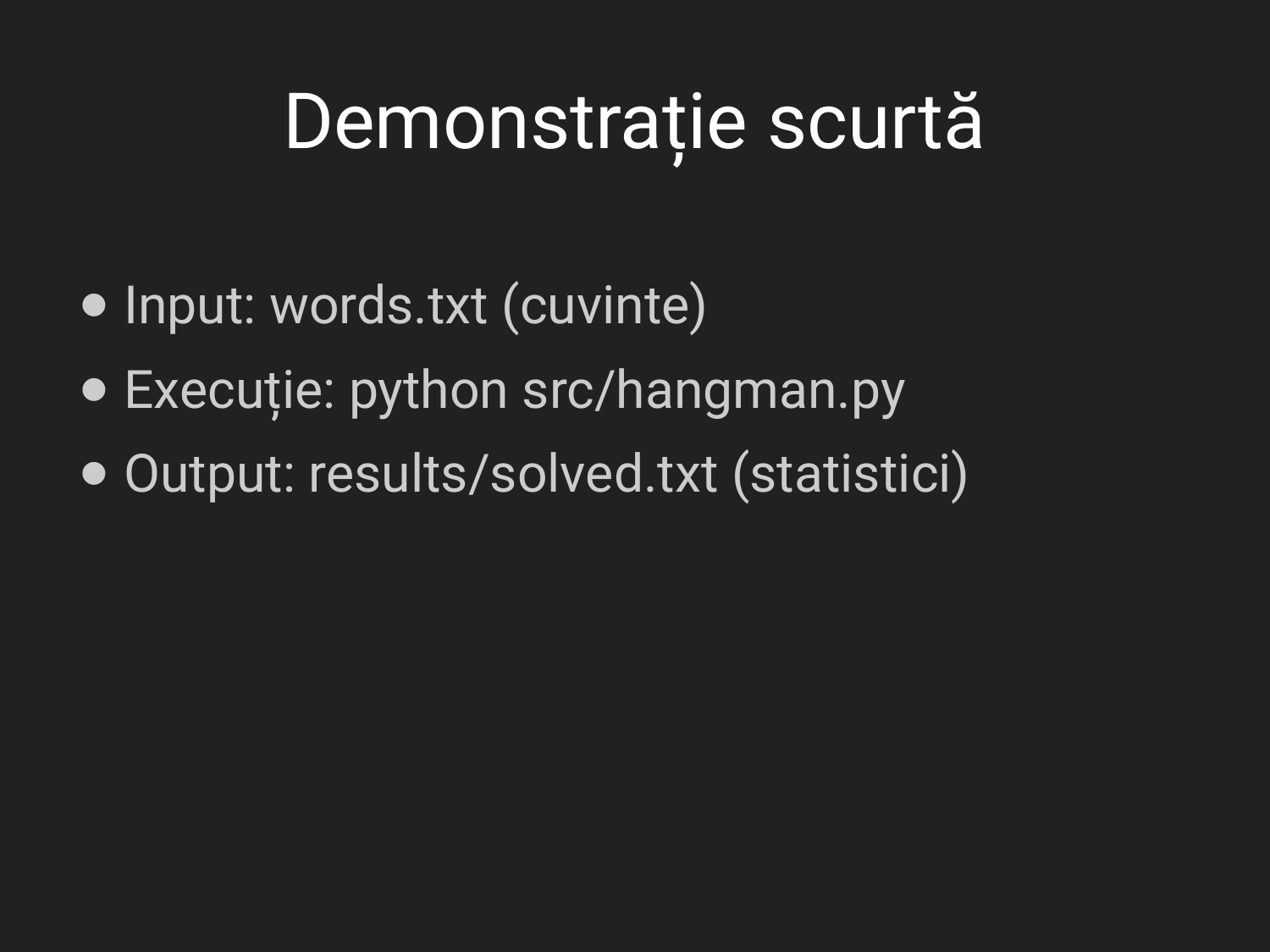

# Demonstrație scurtă
Input: words.txt (cuvinte)
Execuție: python src/hangman.py
Output: results/solved.txt (statistici)